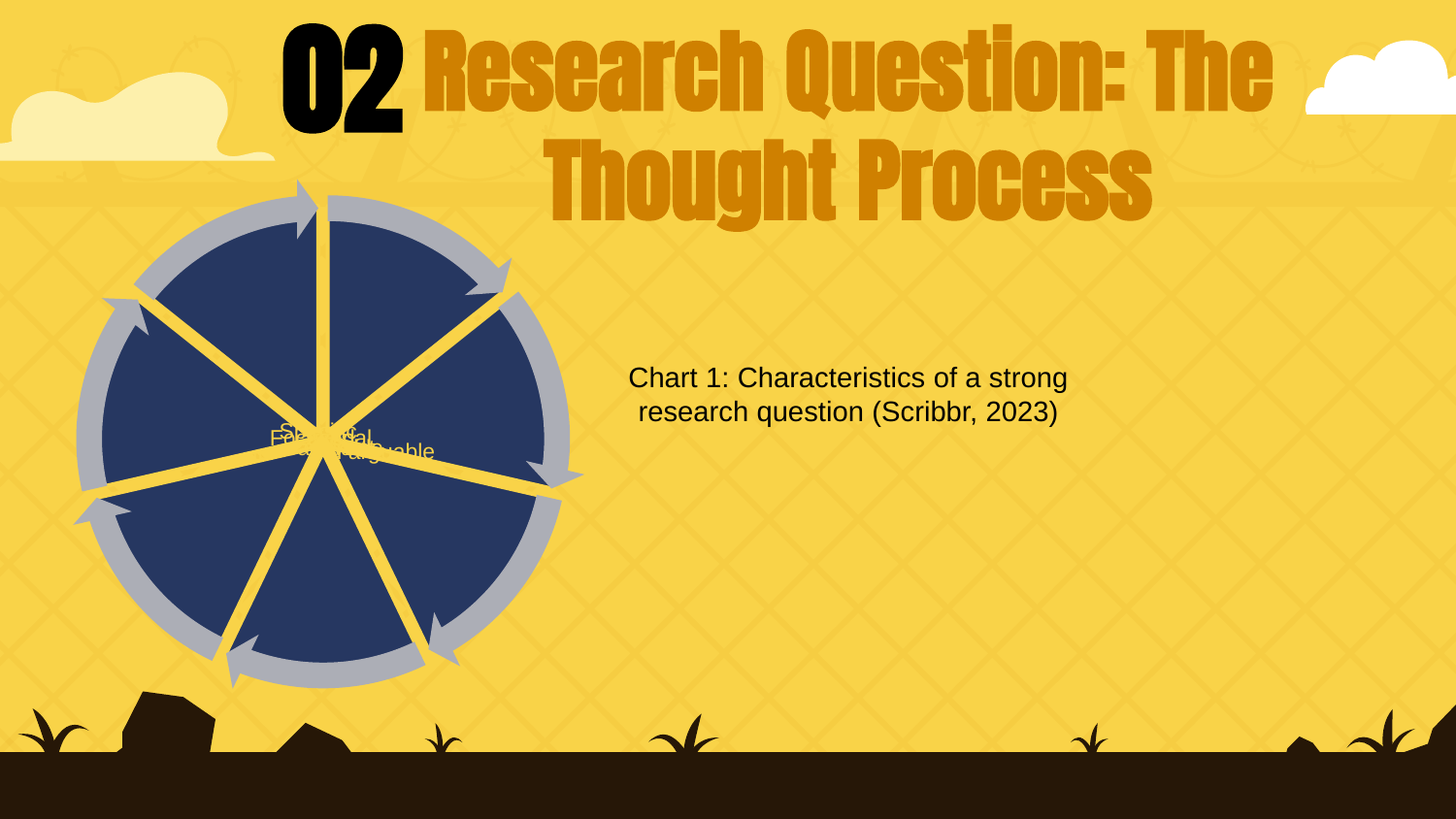

02
# Research Question: The Thought Process
Feasible
Original
Relevant
Complex and arguable
Researchable
Focused
Specific
Chart 1: Characteristics of a strong research question (Scribbr, 2023)